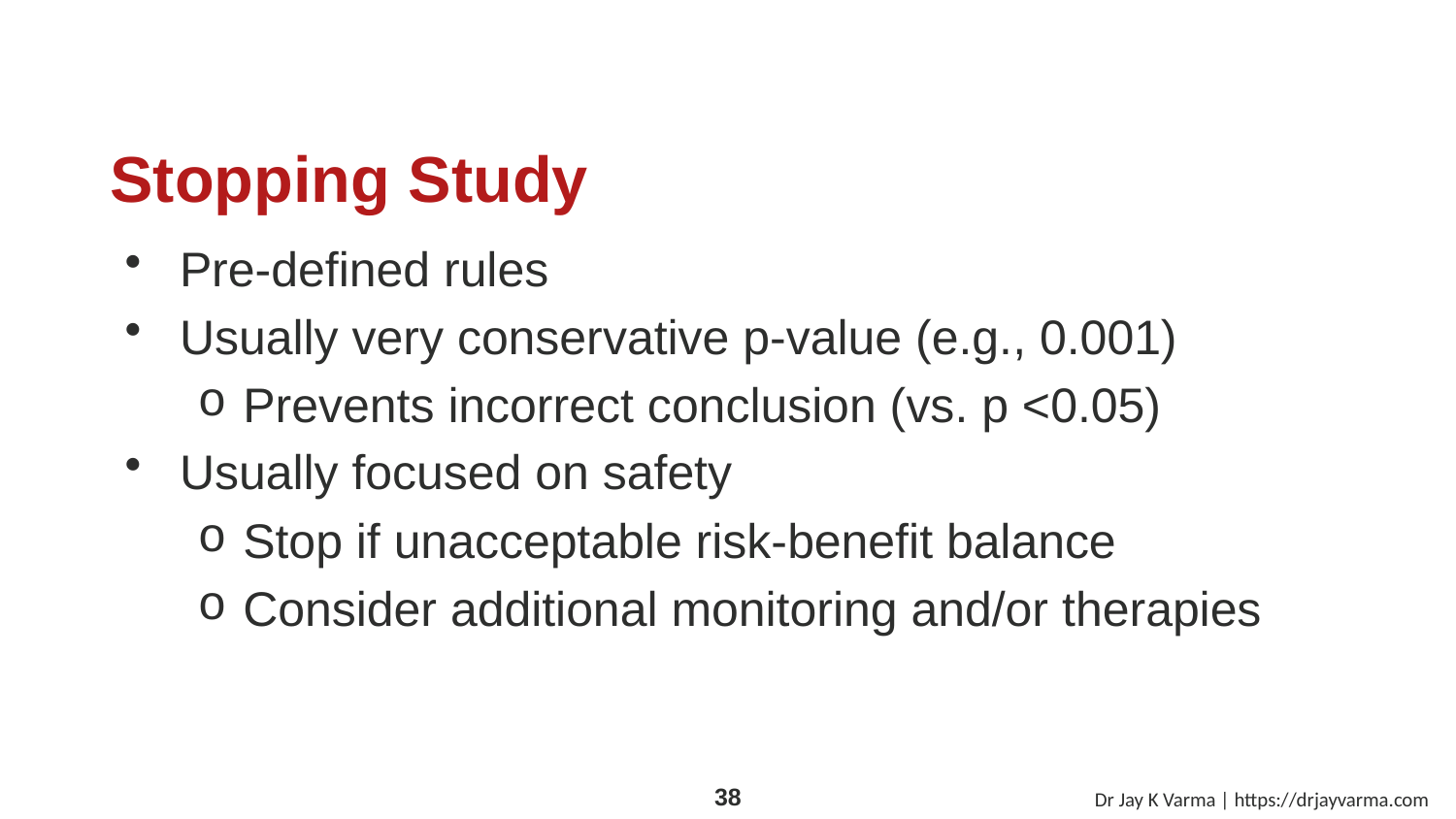

# Stopping Study
Pre-defined rules
Usually very conservative p-value (e.g., 0.001)
Prevents incorrect conclusion (vs. p <0.05)
Usually focused on safety
Stop if unacceptable risk-benefit balance
Consider additional monitoring and/or therapies

Dr Jay K Varma | https://drjayvarma.com